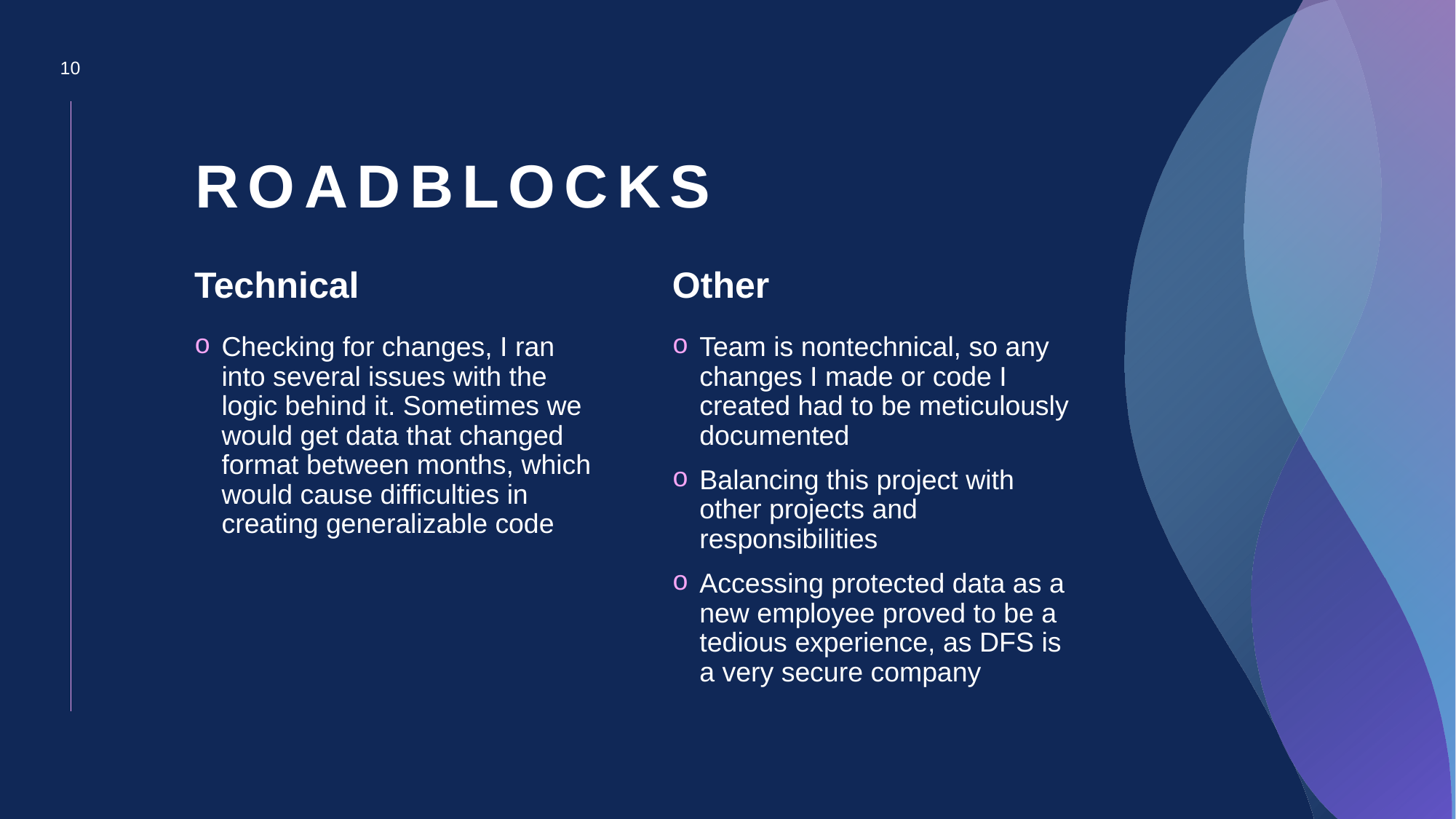

10
# Roadblocks
Technical
Other
Checking for changes, I ran into several issues with the logic behind it. Sometimes we would get data that changed format between months, which would cause difficulties in creating generalizable code

Team is nontechnical, so any changes I made or code I created had to be meticulously documented
Balancing this project with other projects and responsibilities
Accessing protected data as a new employee proved to be a tedious experience, as DFS is a very secure company